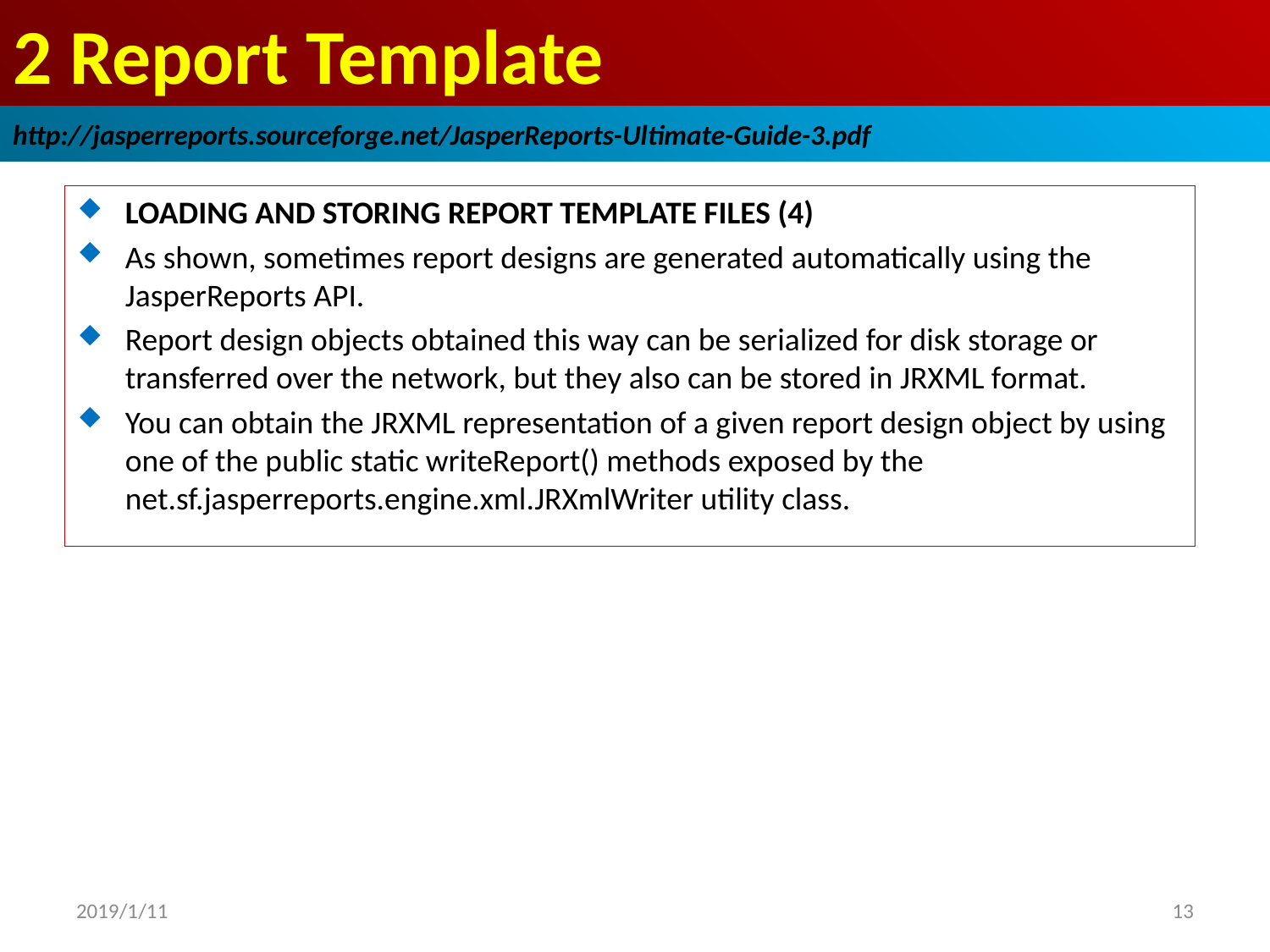

# 2 Report Template
http://jasperreports.sourceforge.net/JasperReports-Ultimate-Guide-3.pdf
LOADING AND STORING REPORT TEMPLATE FILES (4)
As shown, sometimes report designs are generated automatically using the JasperReports API.
Report design objects obtained this way can be serialized for disk storage or transferred over the network, but they also can be stored in JRXML format.
You can obtain the JRXML representation of a given report design object by using one of the public static writeReport() methods exposed by the net.sf.jasperreports.engine.xml.JRXmlWriter utility class.

2019/1/11
13